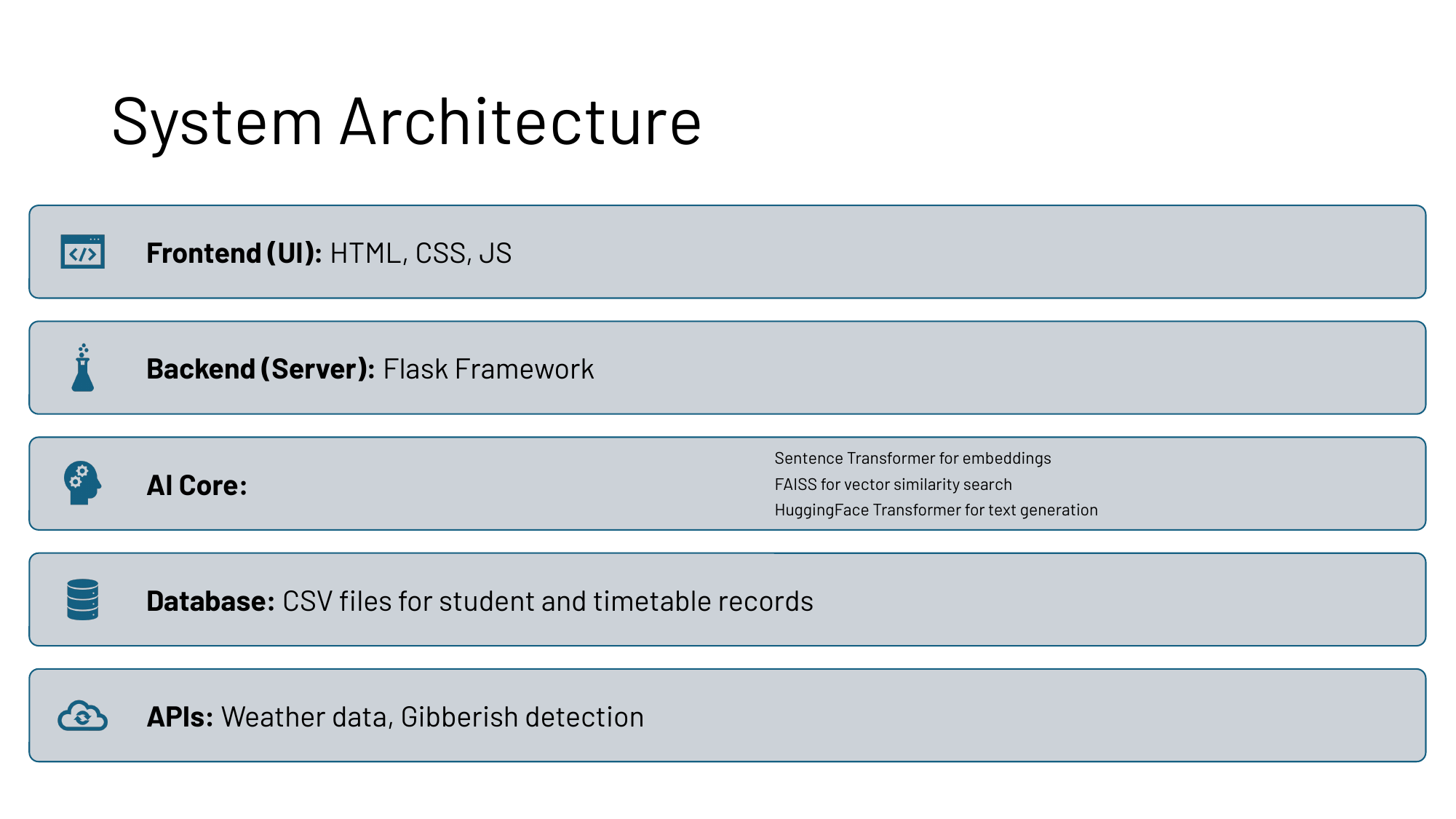

# System Architecture
Frontend (UI): HTML, CSS, JS
Backend (Server): Flask Framework
AI Core:
Sentence Transformer for embeddings
FAISS for vector similarity search
HuggingFace Transformer for text generation
Database: CSV files for student and timetable records
APIs: Weather data, Gibberish detection